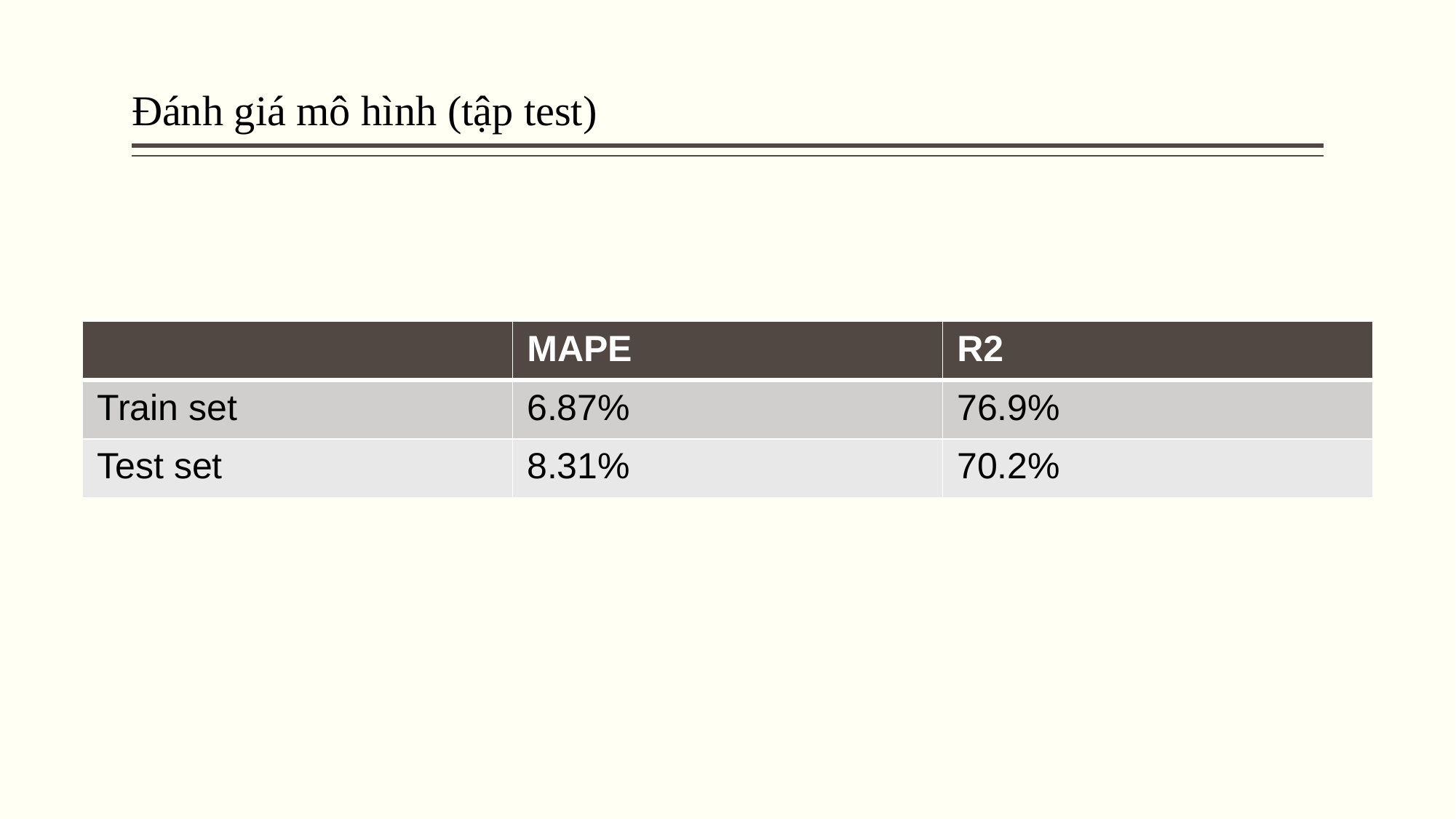

# Đánh giá mô hình (tập test)
|  | MAPE | R2 |
| --- | --- | --- |
| Train set | 6.87% | 76.9% |
| Test set | 8.31% | 70.2% |